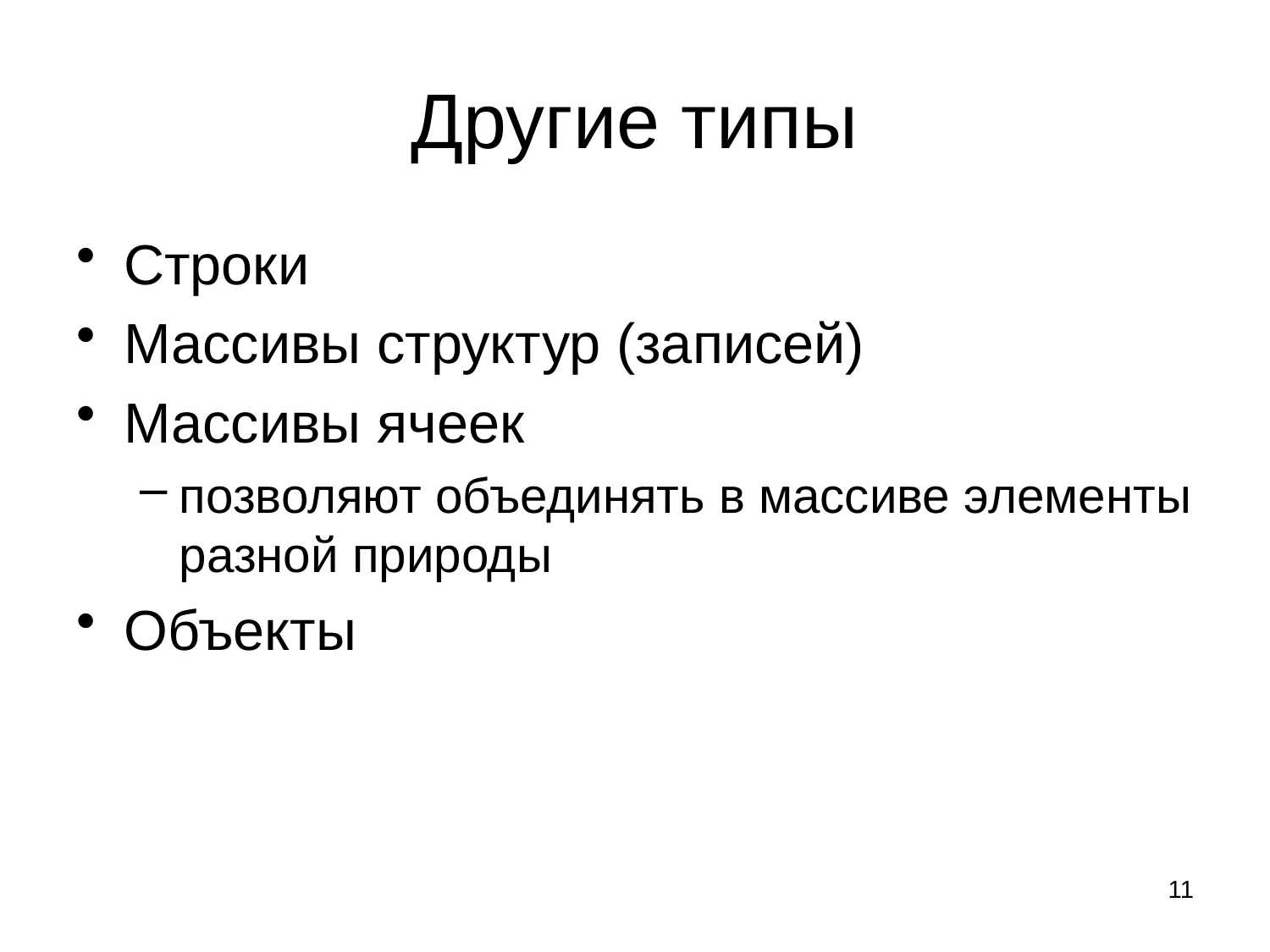

# Другие типы
Строки
Массивы структур (записей)
Массивы ячеек
позволяют объединять в массиве элементы разной природы
Объекты
11